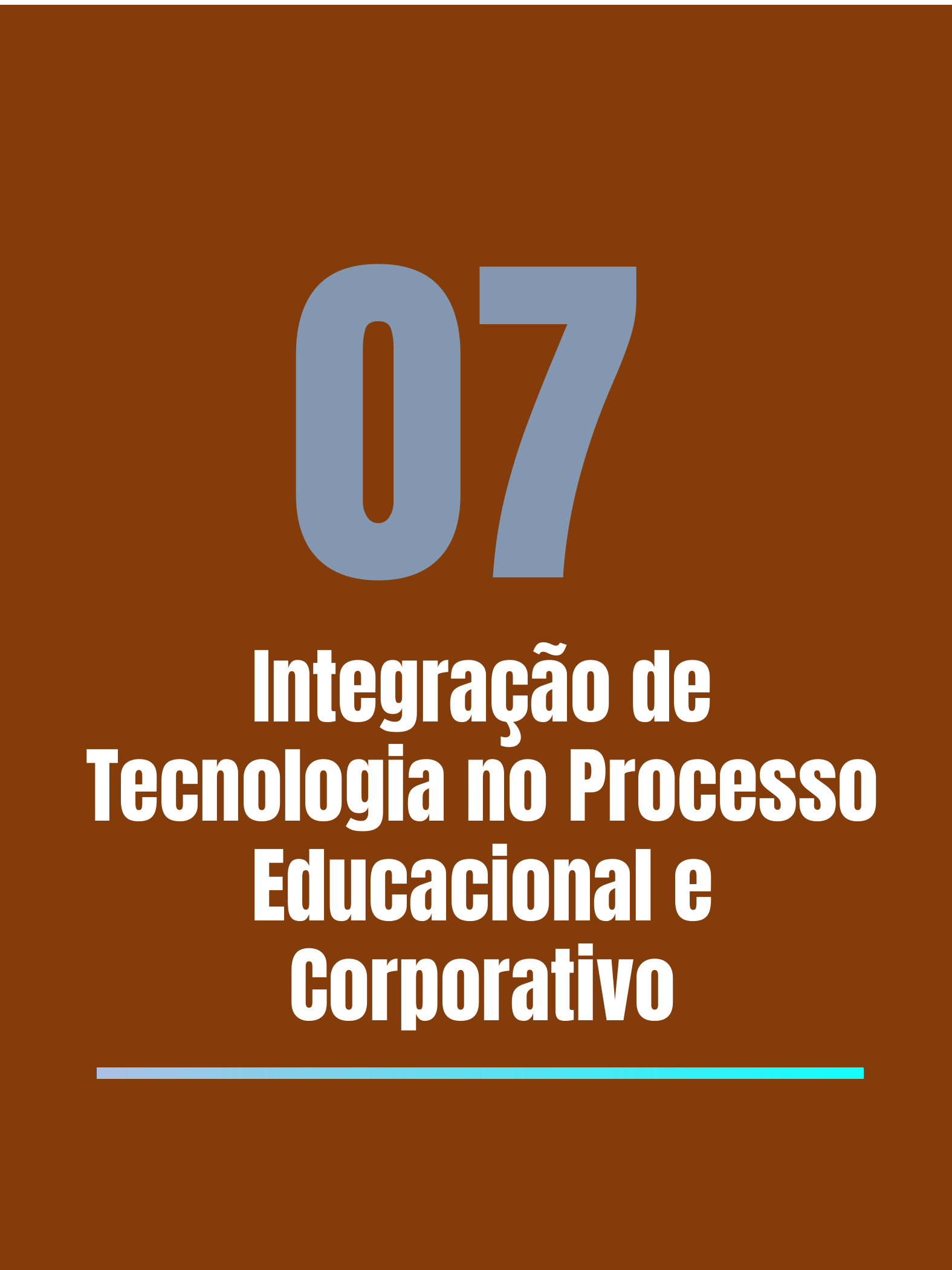

07
Integração de Tecnologia no Processo Educacional e Corporativo

15